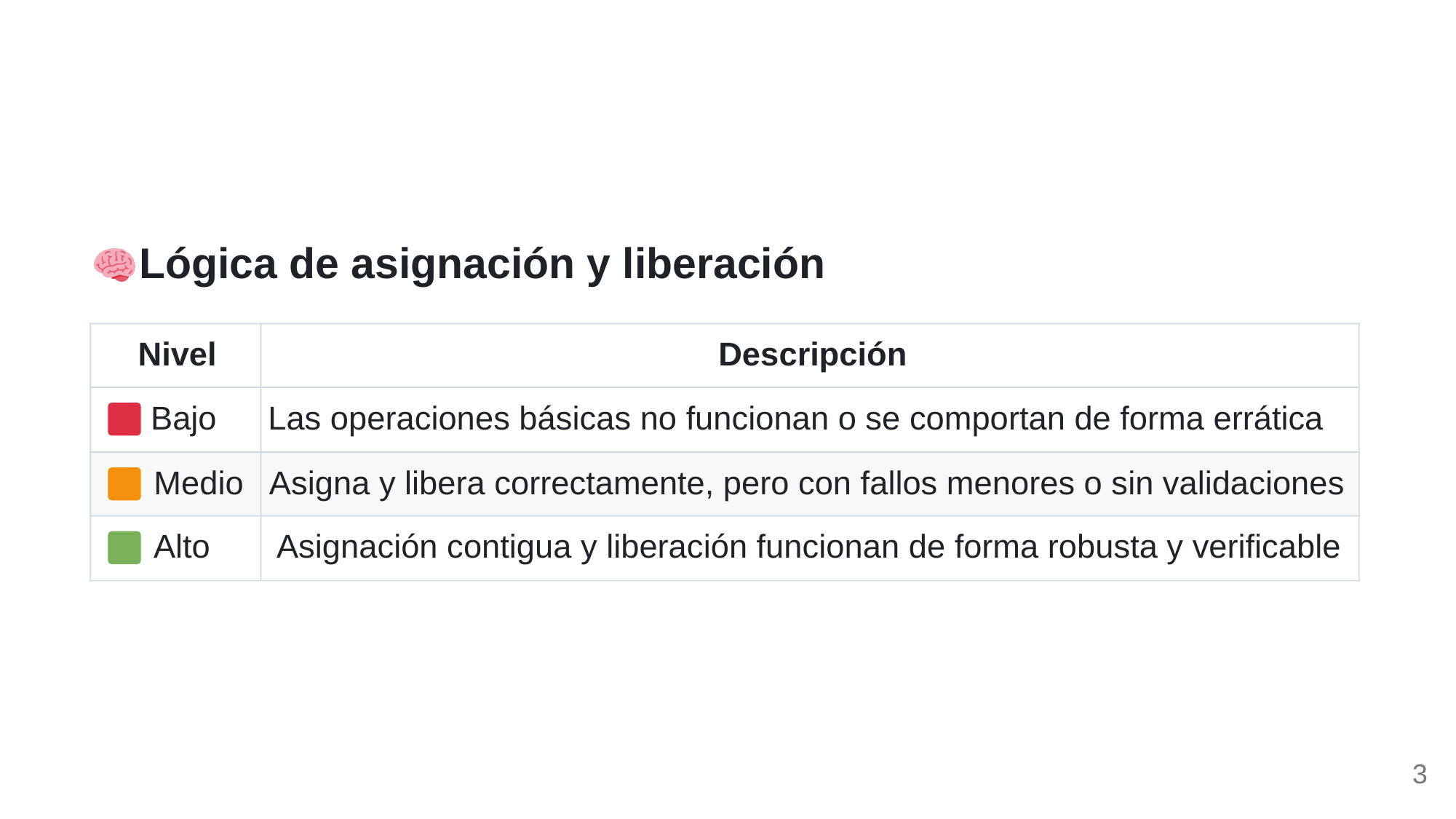

Lógica de asignación y liberación

Nivel
Descripción

 Bajo
Las operaciones básicas no funcionan o se comportan de forma errática

 Medio
Asigna y libera correctamente, pero con fallos menores o sin validaciones

 Alto
Asignación contigua y liberación funcionan de forma robusta y verificable

3